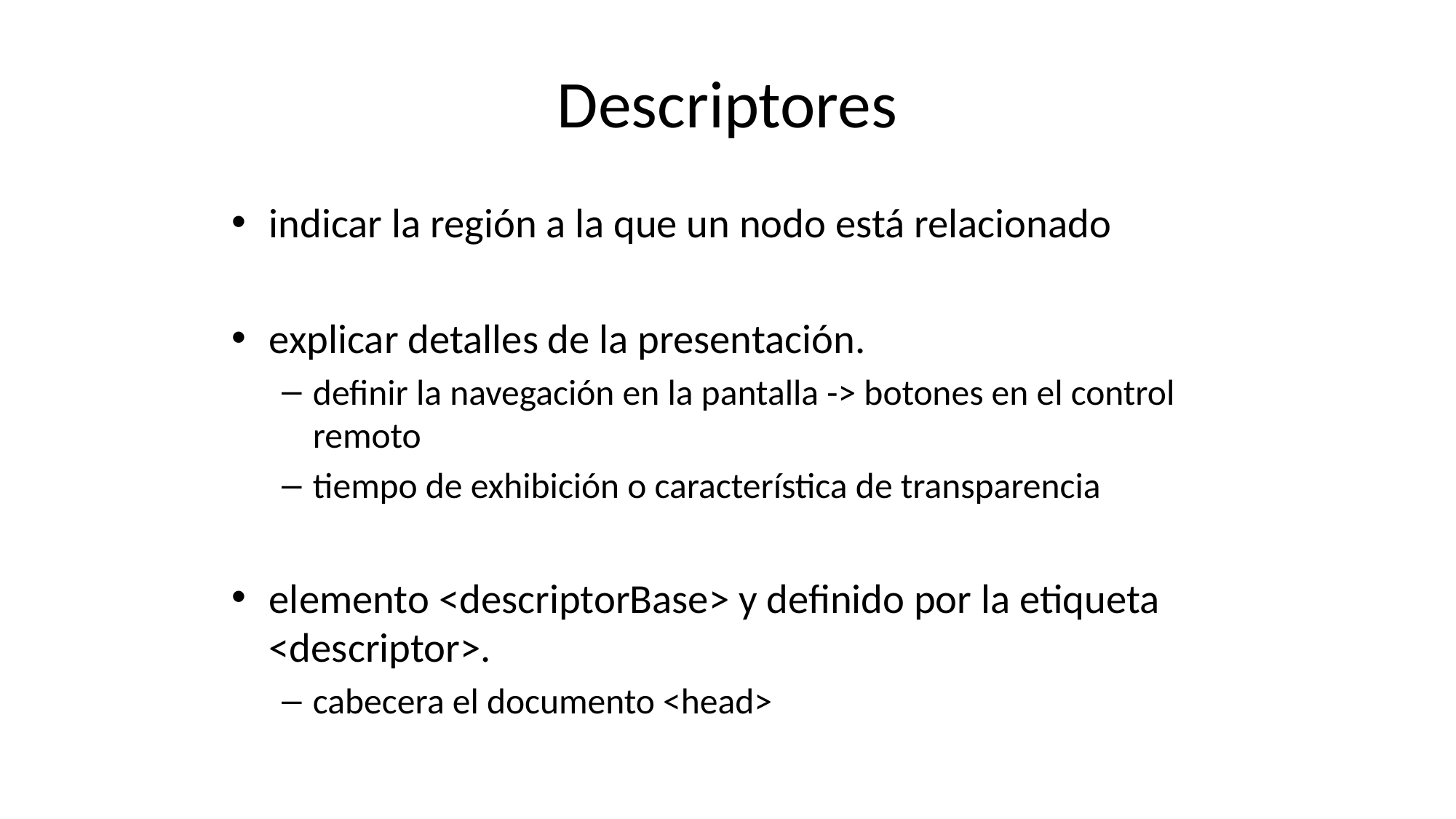

# Descriptores
indicar la región a la que un nodo está relacionado

explicar detalles de la presentación.
definir la navegación en la pantalla -> botones en el control remoto
tiempo de exhibición o característica de transparencia

elemento <descriptorBase> y definido por la etiqueta <descriptor>.
cabecera el documento <head>